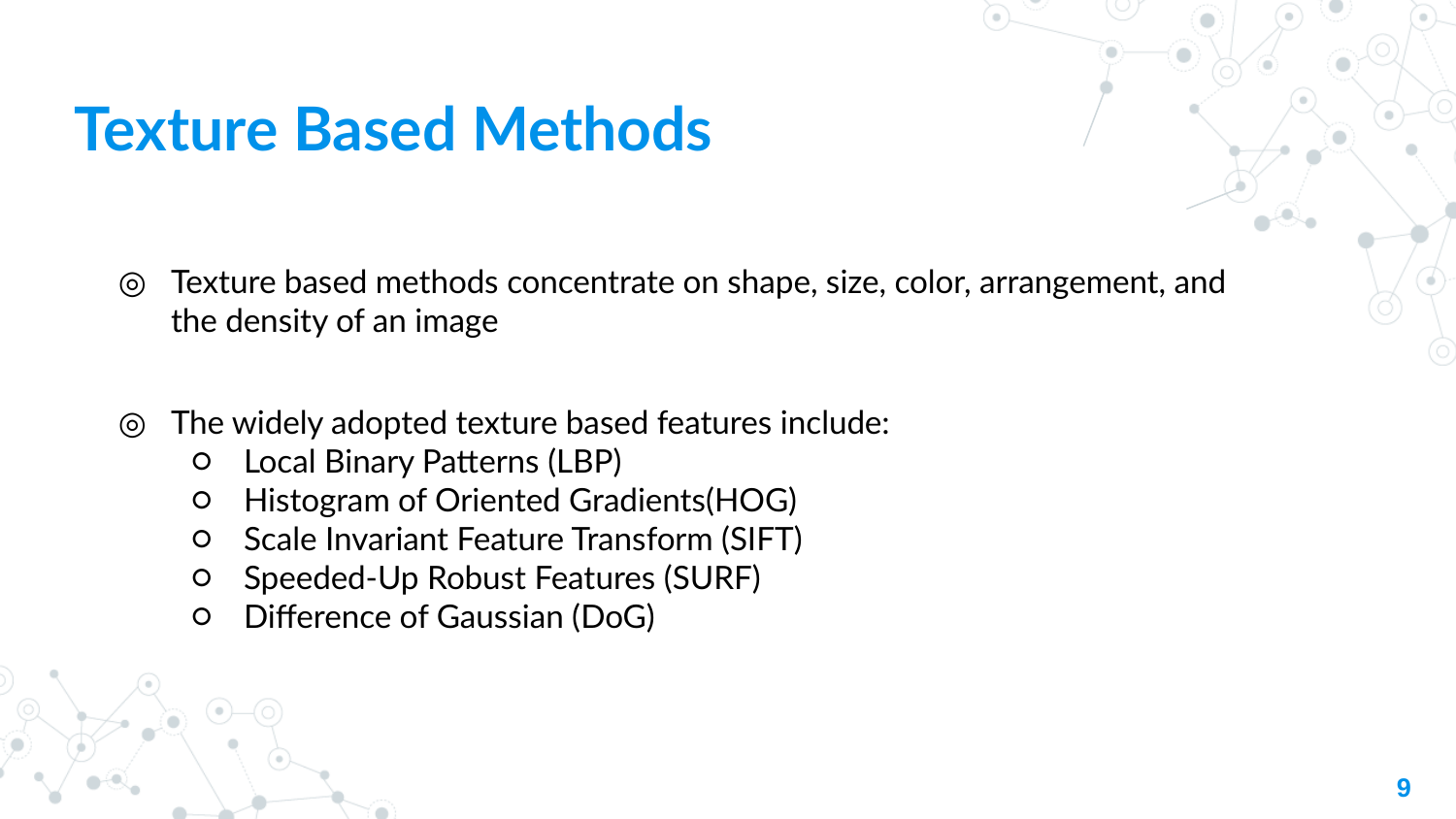

Texture Based Methods
Texture based methods concentrate on shape, size, color, arrangement, and the density of an image

The widely adopted texture based features include:
Local Binary Patterns (LBP)
Histogram of Oriented Gradients(HOG)
Scale Invariant Feature Transform (SIFT)
Speeded-Up Robust Features (SURF)
Difference of Gaussian (DoG)

9